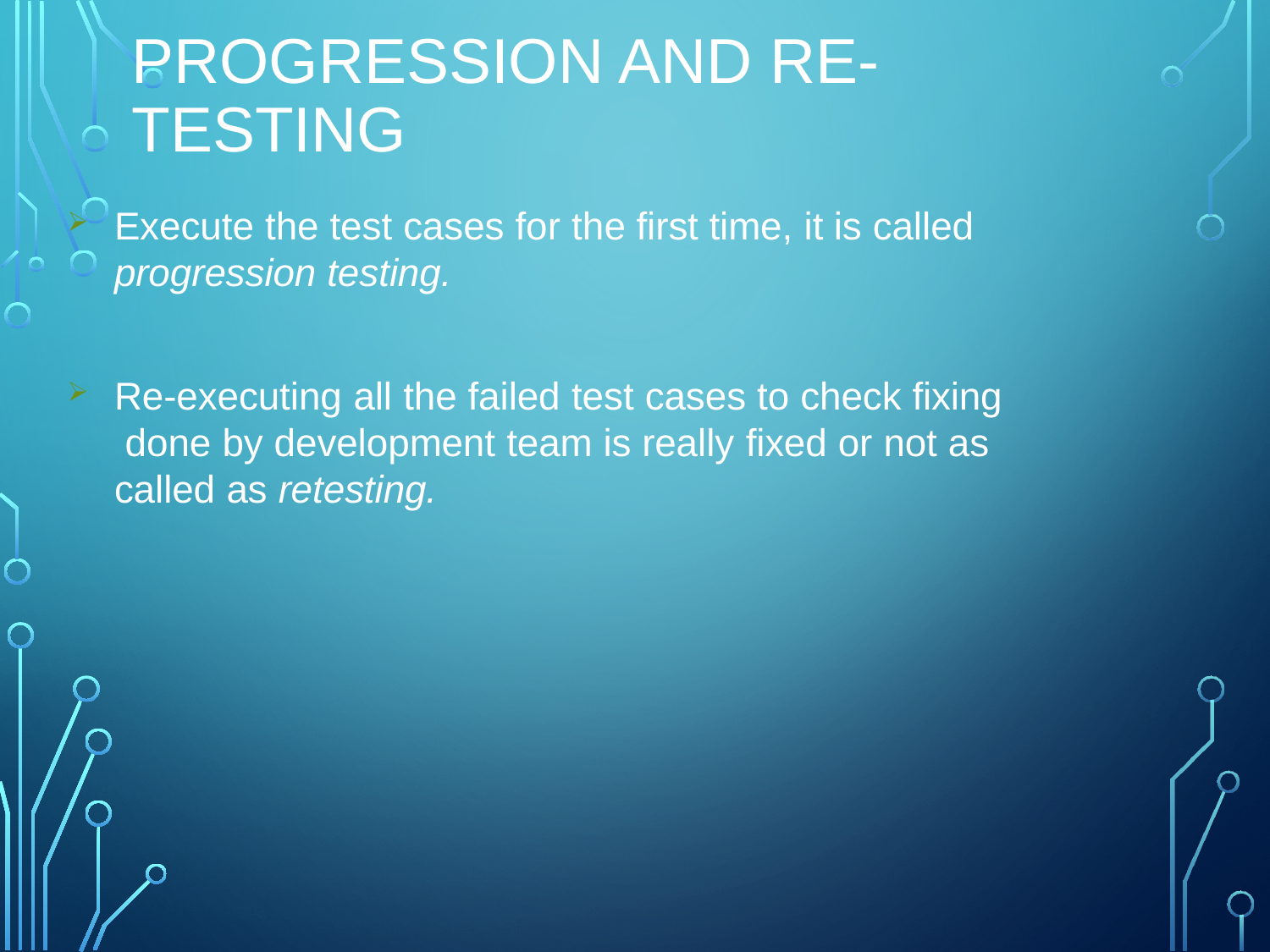

# Progression and re-testing
Execute the test cases for the first time, it is called
progression testing.

Re-executing all the failed test cases to check fixing  done by development team is really fixed or not as  called as retesting.